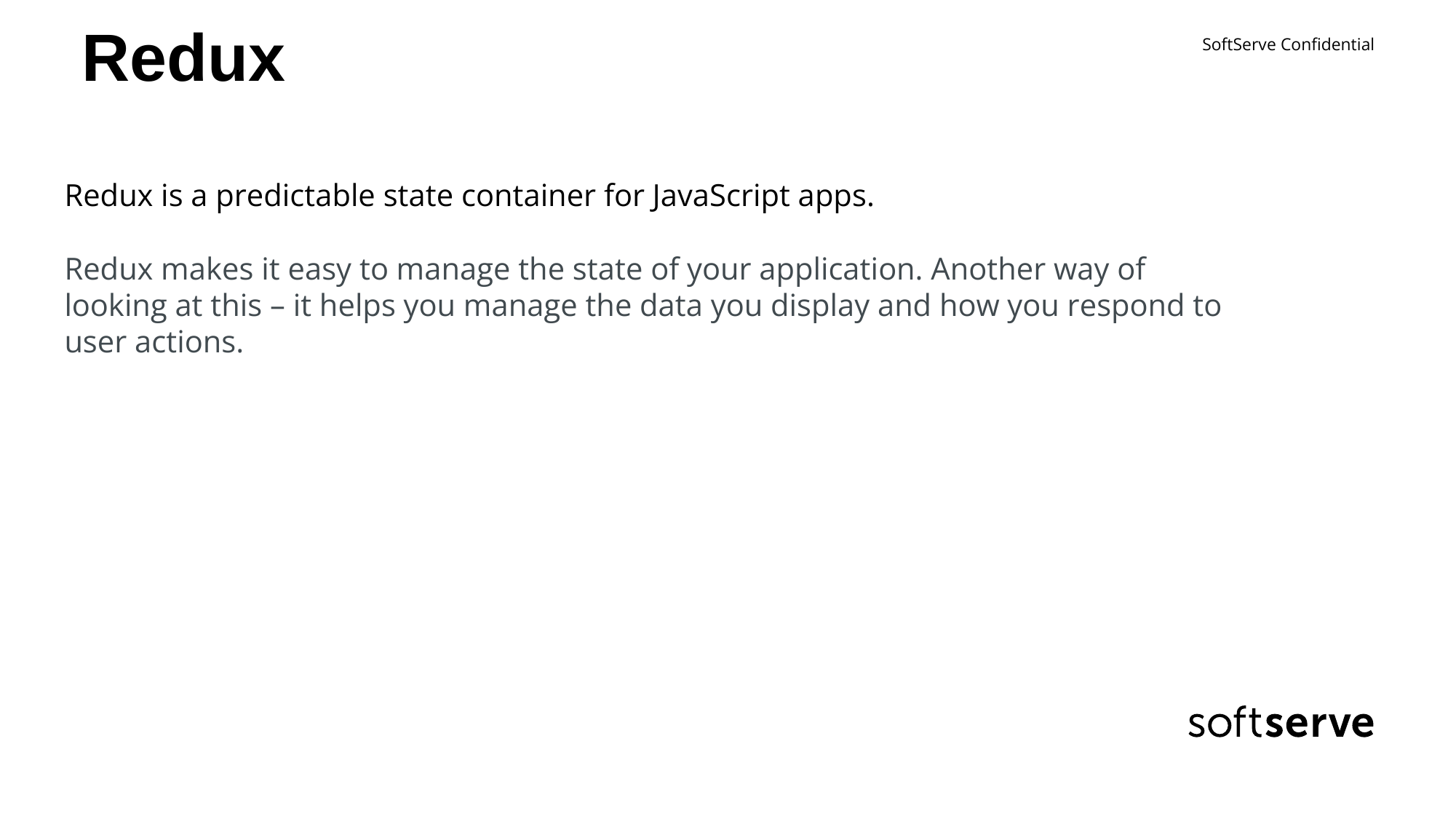

# Redux
Redux is a predictable state container for JavaScript apps.

Redux makes it easy to manage the state of your application. Another way of looking at this – it helps you manage the data you display and how you respond to user actions.